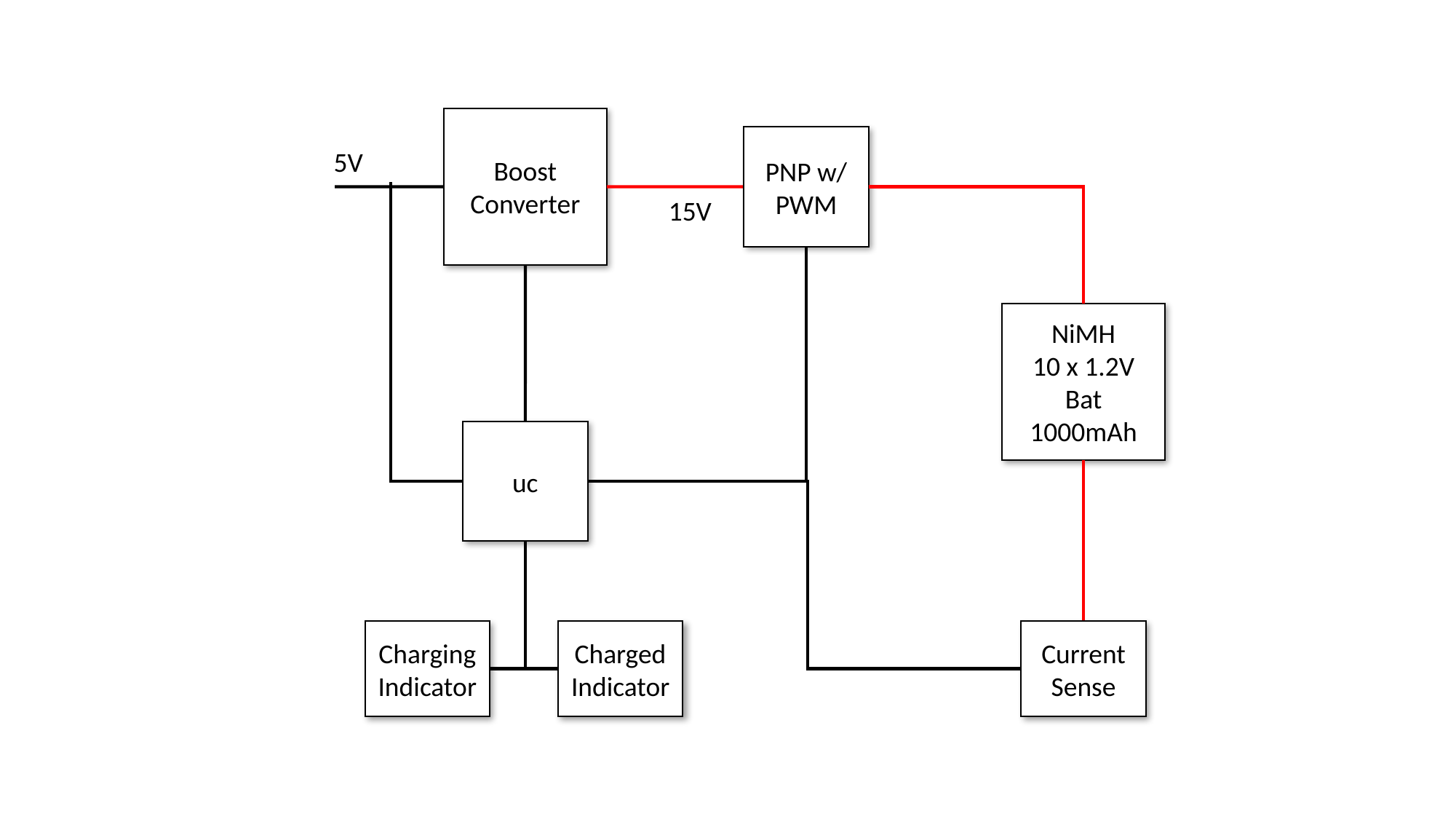

Boost
Converter
PNP w/
PWM
5V
15V
NiMH
10 x 1.2V Bat
1000mAh
uc
Charging
Indicator
Charged
Indicator
Current
Sense